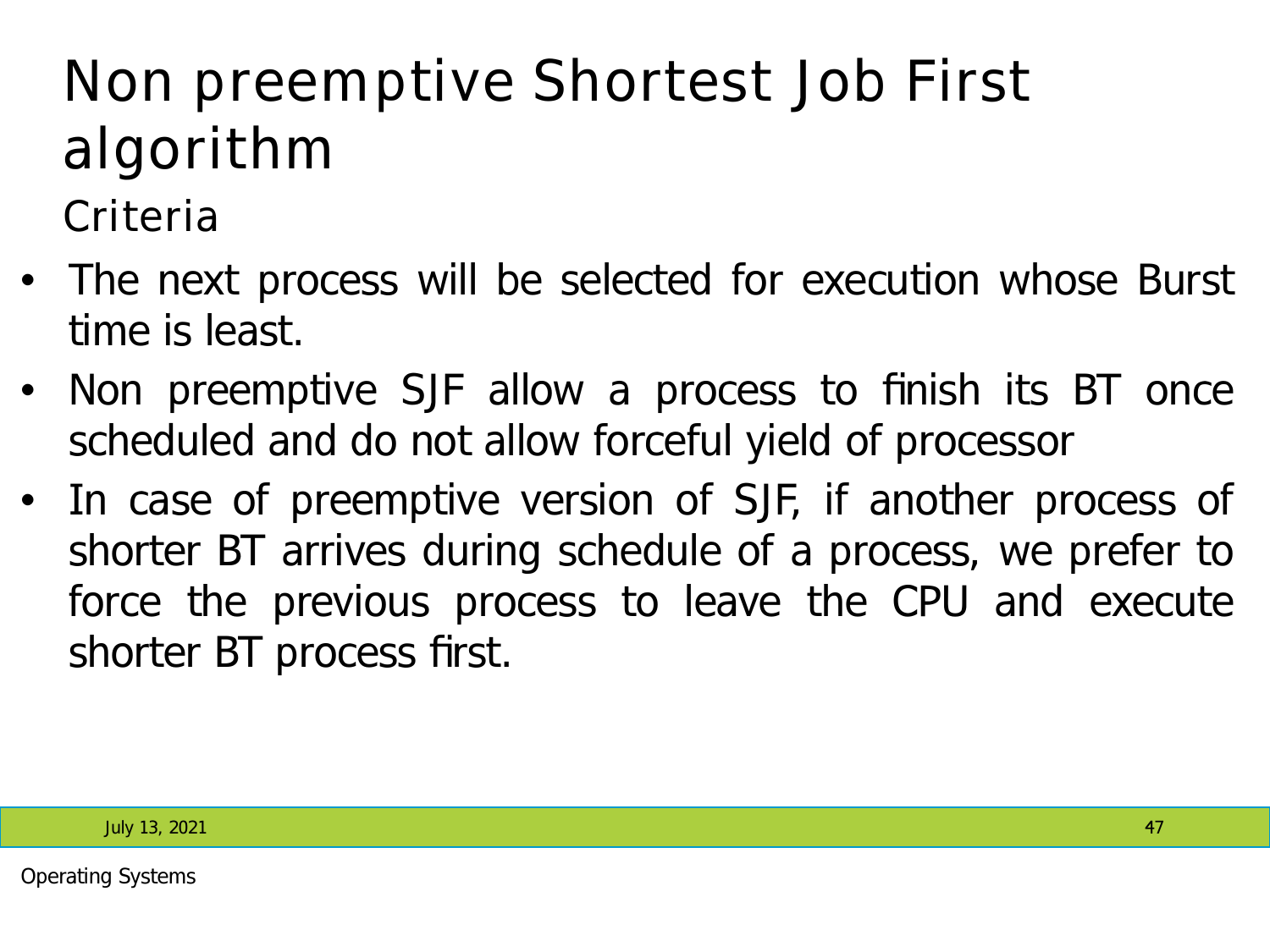

# Non preemptive Shortest Job First algorithm
Criteria
The next process will be selected for execution whose Burst time is least.
Non preemptive SJF allow a process to finish its BT once scheduled and do not allow forceful yield of processor
In case of preemptive version of SJF, if another process of shorter BT arrives during schedule of a process, we prefer to force the previous process to leave the CPU and execute shorter BT process first.
July 13, 2021
47
Operating Systems